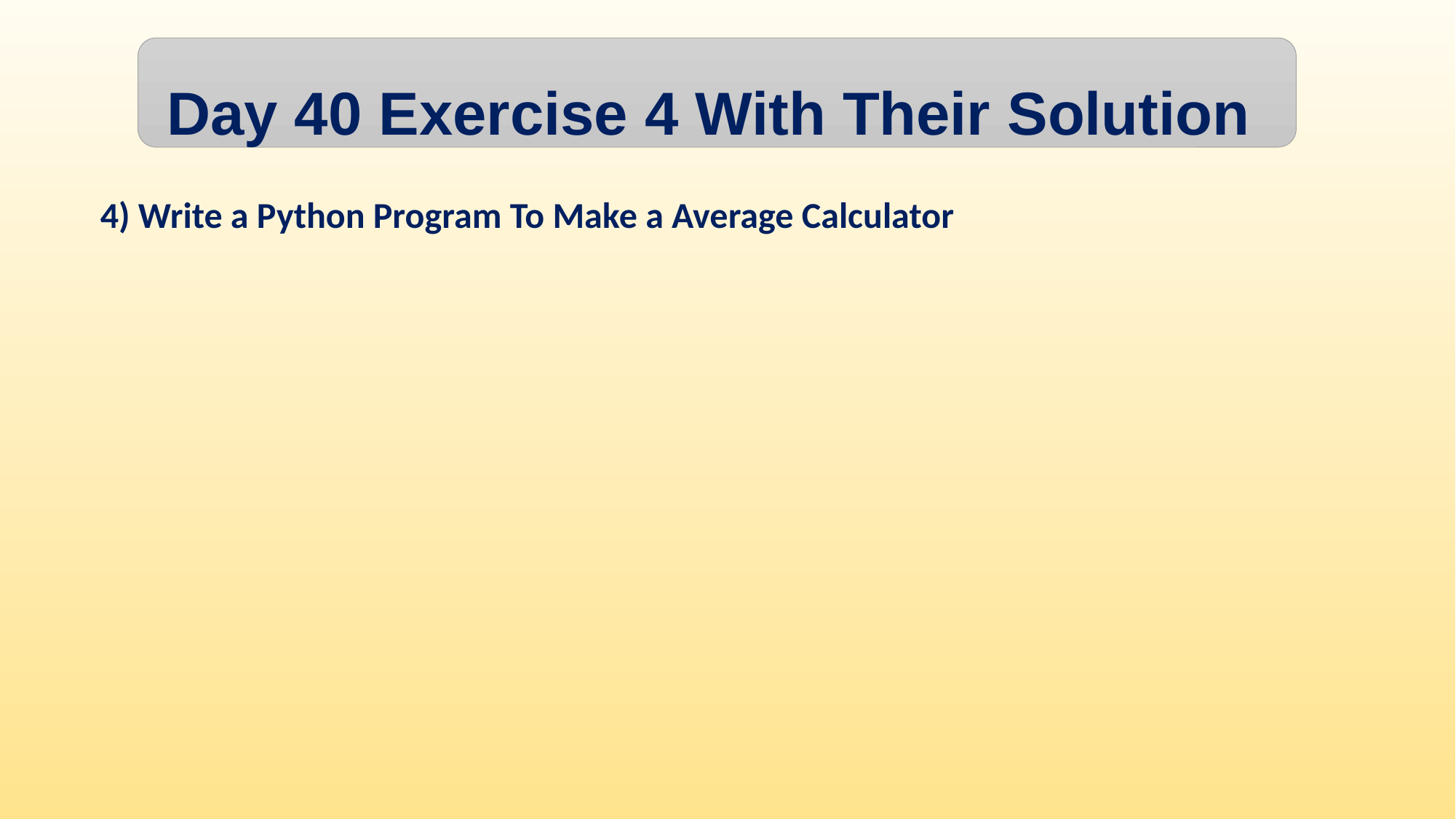

Day 40 Exercise 4 With Their Solution
4) Write a Python Program To Make a Average Calculator